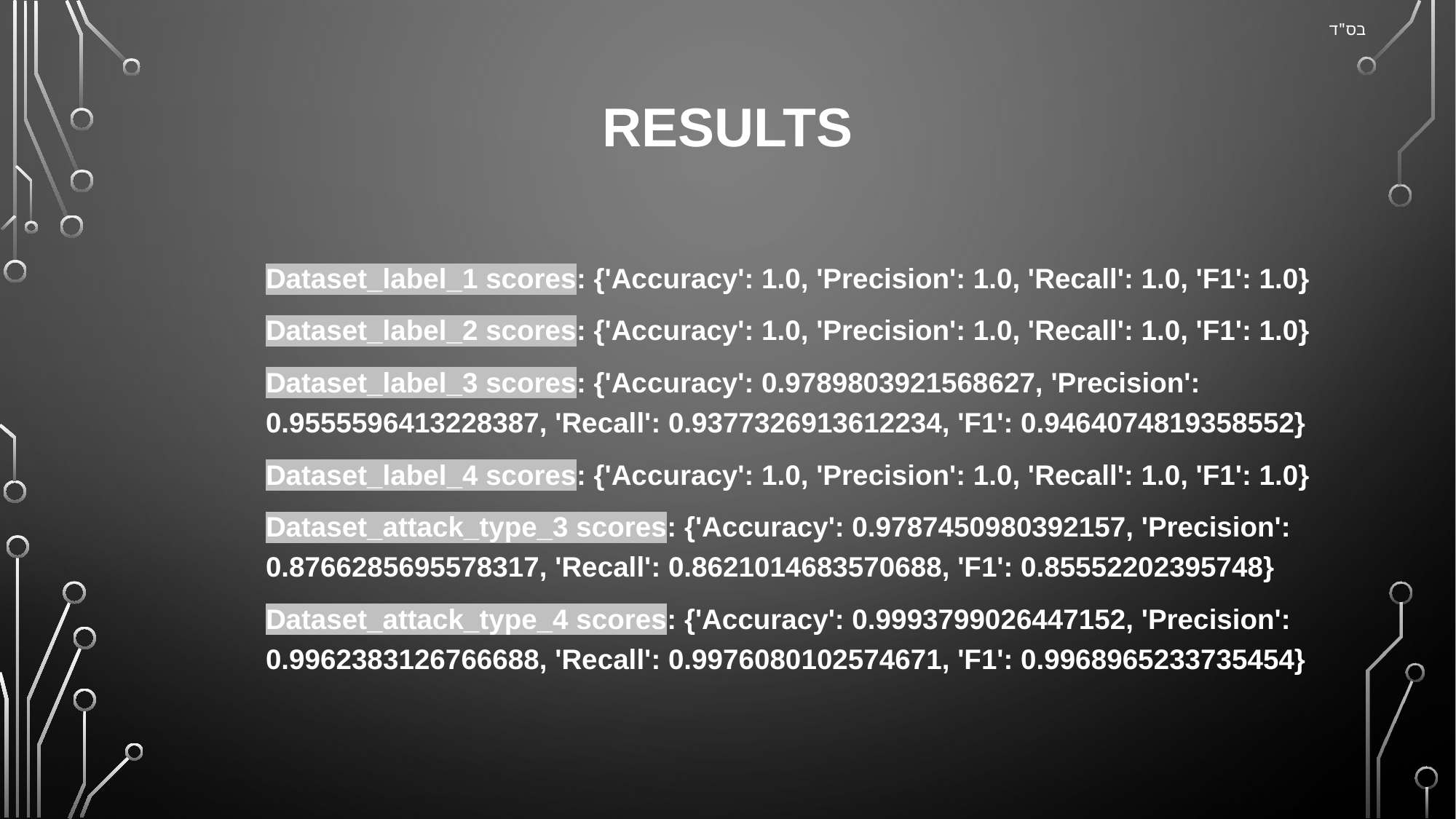

בס"ד
# RESULTS

Dataset_label_1 scores: {'Accuracy': 1.0, 'Precision': 1.0, 'Recall': 1.0, 'F1': 1.0}
Dataset_label_2 scores: {'Accuracy': 1.0, 'Precision': 1.0, 'Recall': 1.0, 'F1': 1.0}
Dataset_label_3 scores: {'Accuracy': 0.9789803921568627, 'Precision': 0.9555596413228387, 'Recall': 0.9377326913612234, 'F1': 0.9464074819358552}
Dataset_label_4 scores: {'Accuracy': 1.0, 'Precision': 1.0, 'Recall': 1.0, 'F1': 1.0}
Dataset_attack_type_3 scores: {'Accuracy': 0.9787450980392157, 'Precision': 0.8766285695578317, 'Recall': 0.8621014683570688, 'F1': 0.85552202395748}
Dataset_attack_type_4 scores: {'Accuracy': 0.9993799026447152, 'Precision': 0.9962383126766688, 'Recall': 0.9976080102574671, 'F1': 0.9968965233735454}